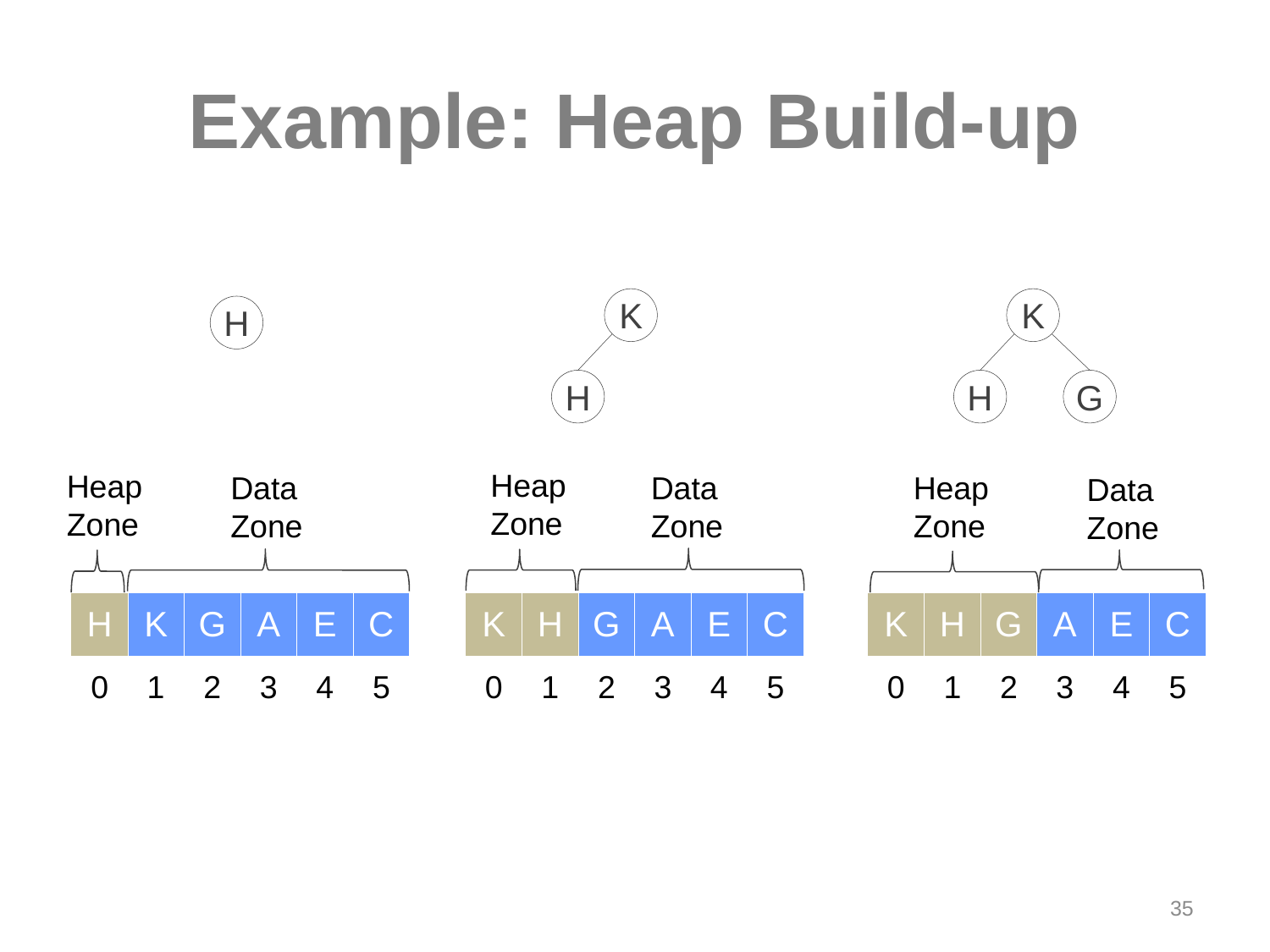

# Example: Heap Build-up
K
K
H
H
H
G

Heap
Zone
Heap
Zone
Data
Zone
Heap
Zone
Data
Zone
Data
Zone

| H | K | G | A | E | C |
| --- | --- | --- | --- | --- | --- |
| 0 | 1 | 2 | 3 | 4 | 5 |
| K | H | G | A | E | C |
| --- | --- | --- | --- | --- | --- |
| 0 | 1 | 2 | 3 | 4 | 5 |
| K | H | G | A | E | C |
| --- | --- | --- | --- | --- | --- |
| 0 | 1 | 2 | 3 | 4 | 5 |
35